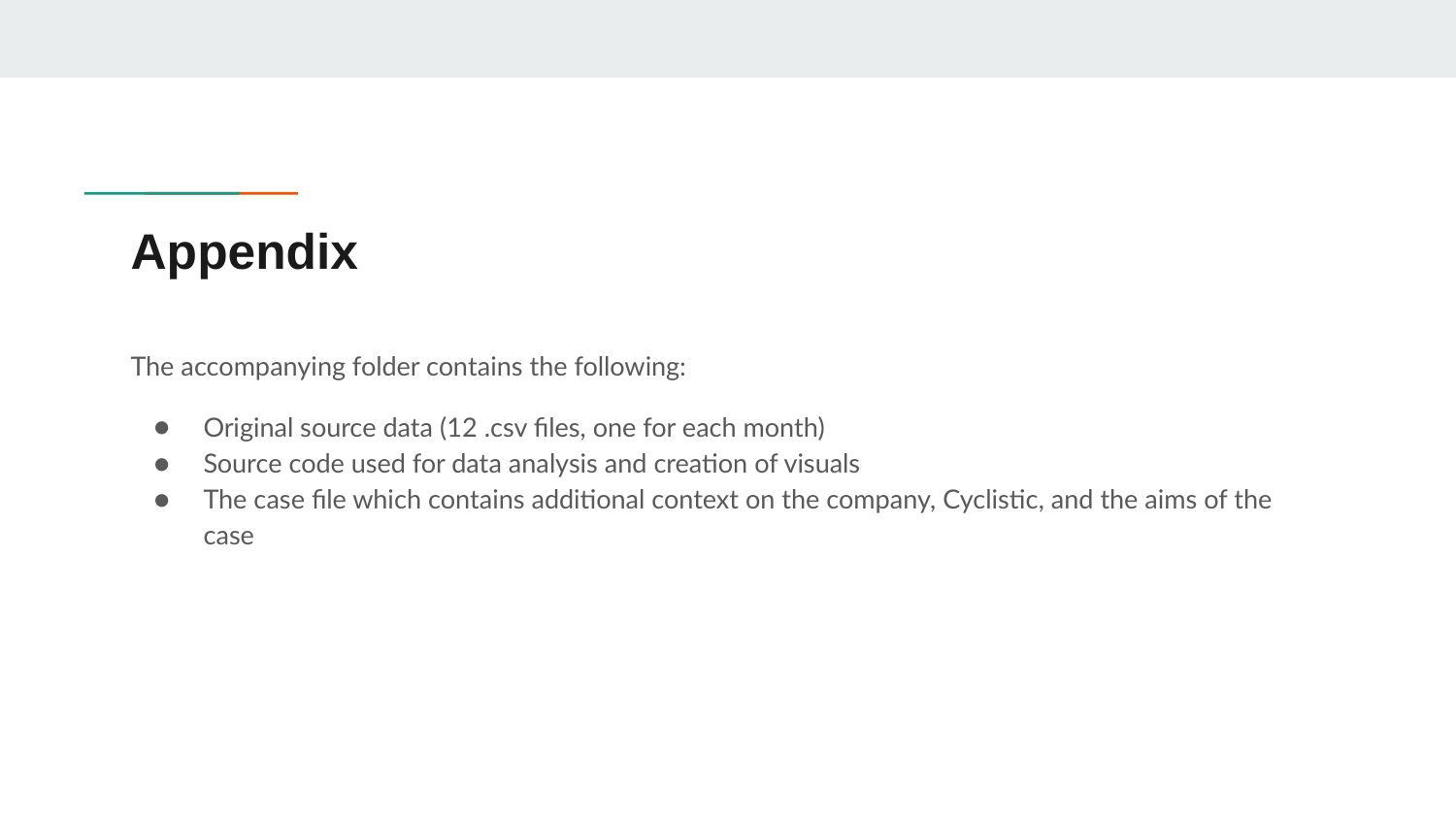

# Appendix
The accompanying folder contains the following:
Original source data (12 .csv files, one for each month)
Source code used for data analysis and creation of visuals
The case file which contains additional context on the company, Cyclistic, and the aims of the case